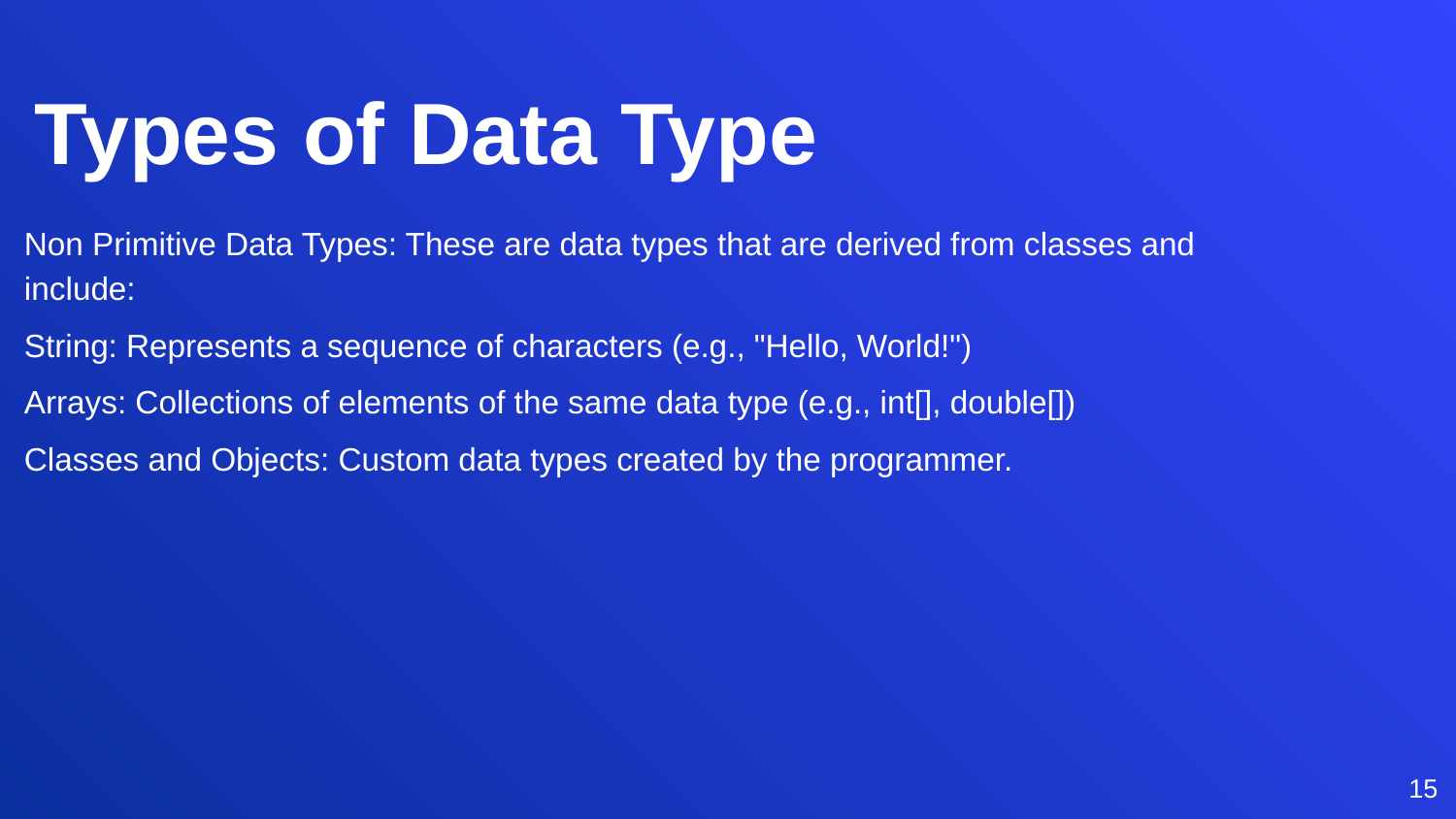

Types of Data Type
Non Primitive Data Types: These are data types that are derived from classes and include:
String: Represents a sequence of characters (e.g., "Hello, World!")
Arrays: Collections of elements of the same data type (e.g., int[], double[])
Classes and Objects: Custom data types created by the programmer.

15